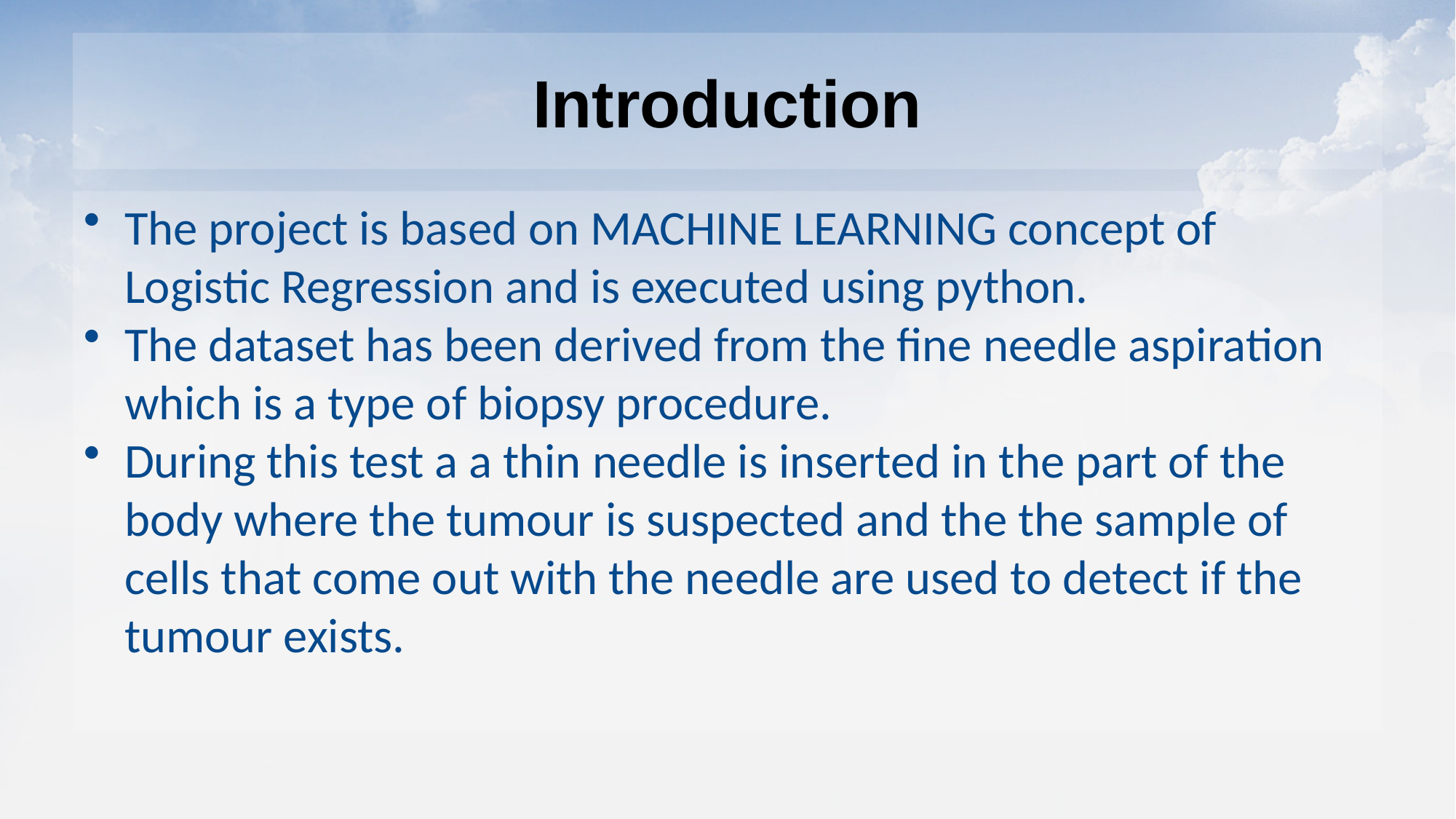

# Introduction
The project is based on MACHINE LEARNING concept of Logistic Regression and is executed using python.
The dataset has been derived from the fine needle aspiration which is a type of biopsy procedure.
During this test a a thin needle is inserted in the part of the body where the tumour is suspected and the the sample of cells that come out with the needle are used to detect if the tumour exists.